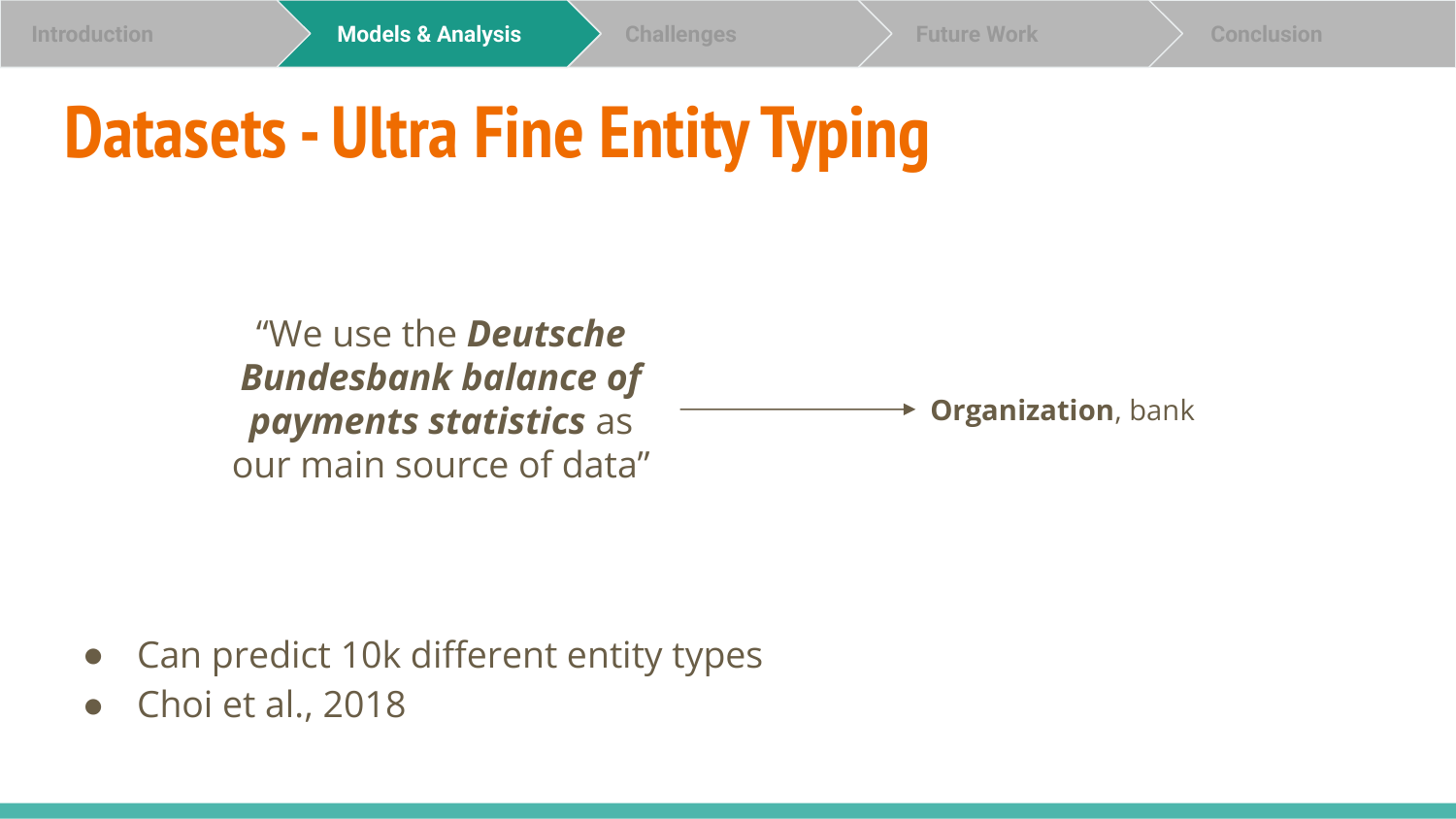

Challenges
         Future Work
              Conclusion
   Introduction
   Introduction
        Models & Analysis
        Models & Analysis
# Datasets - Ultra Fine Entity Typing

“We use the Deutsche Bundesbank balance of payments statistics as our main source of data”
Organization, bank
Can predict 10k different entity types
Choi et al., 2018